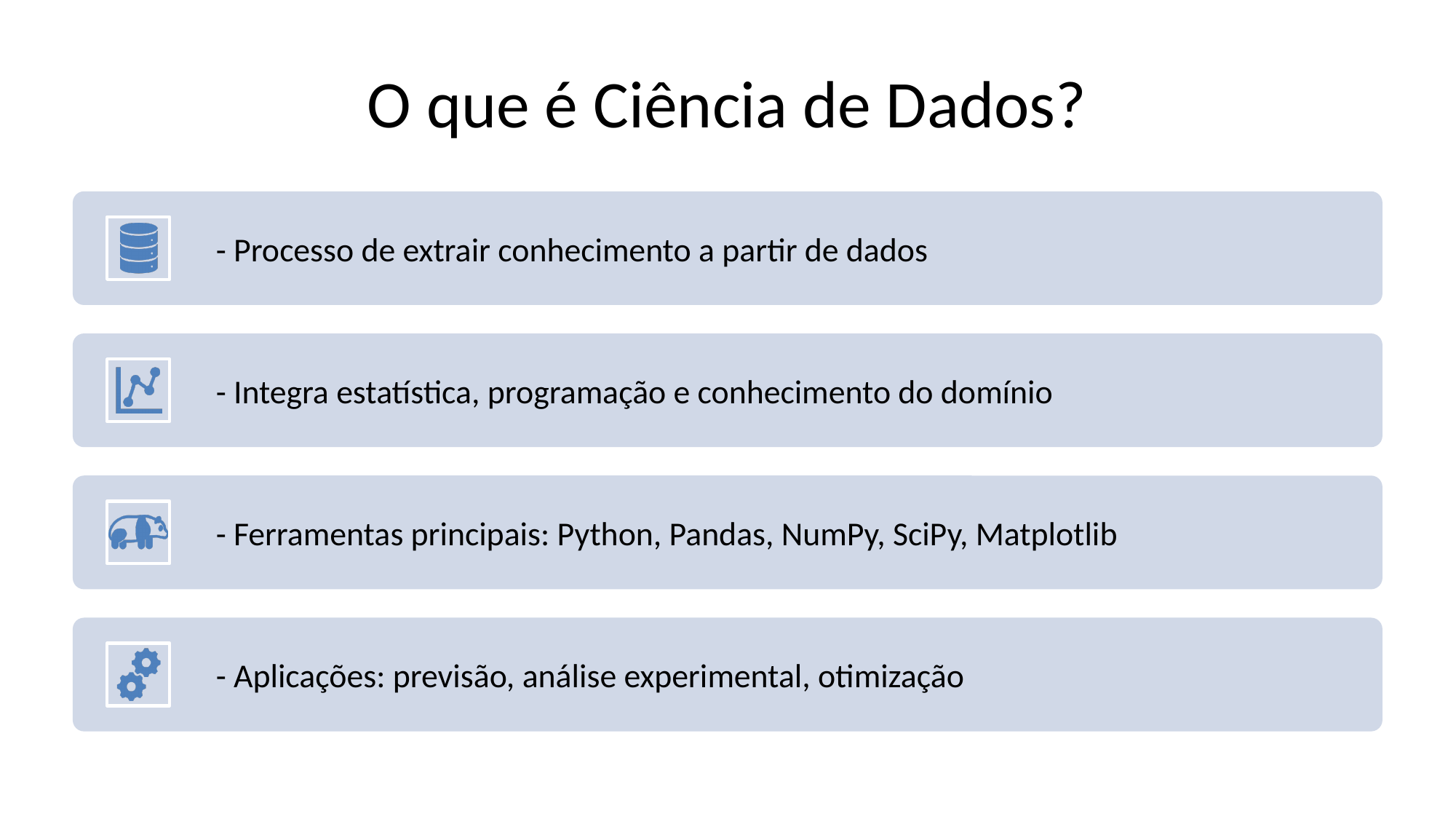

# O que é Ciência de Dados?
- Processo de extrair conhecimento a partir de dados
- Integra estatística, programação e conhecimento do domínio
- Ferramentas principais: Python, Pandas, NumPy, SciPy, Matplotlib
- Aplicações: previsão, análise experimental, otimização